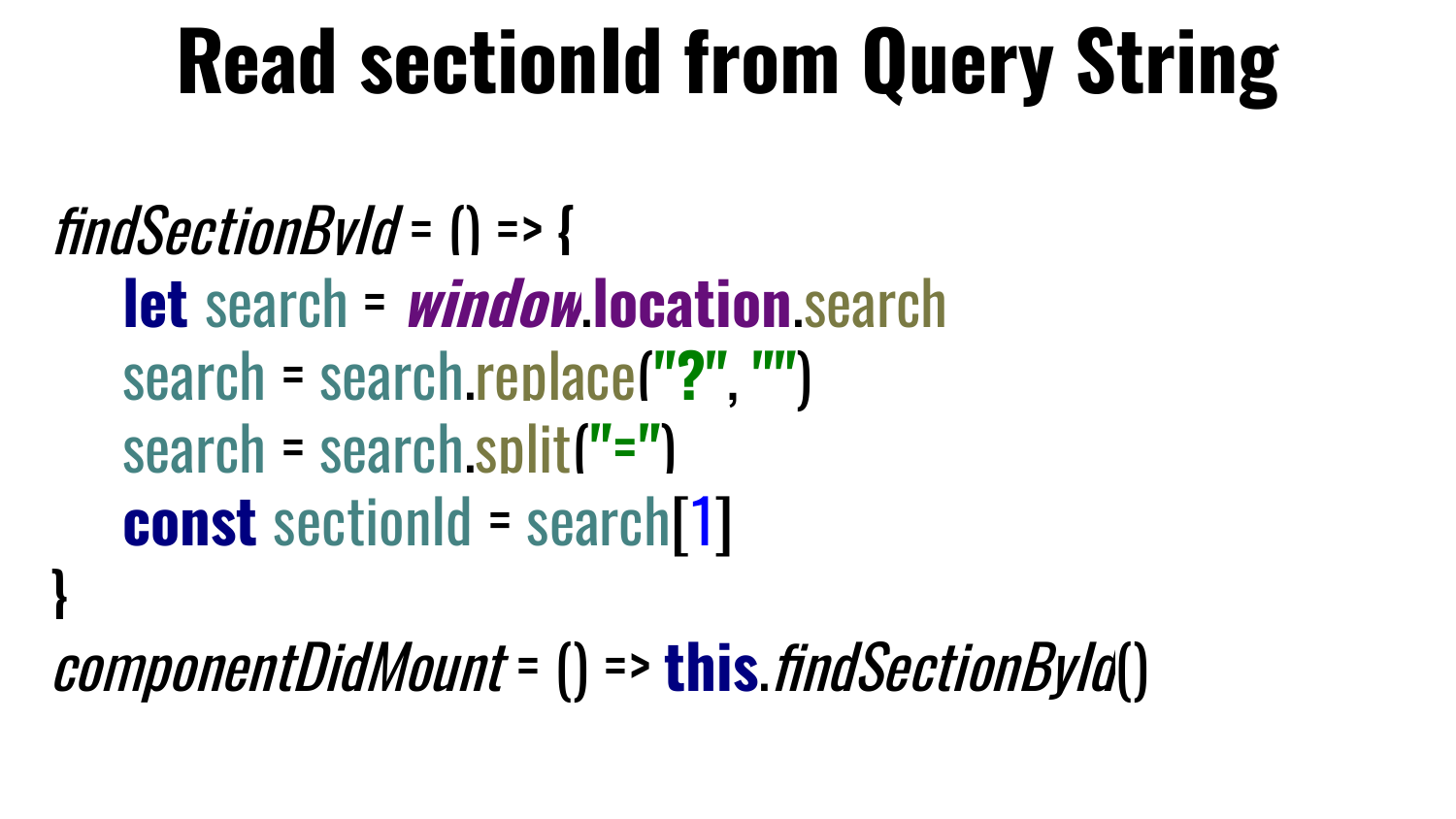

# Read sectionId from Query String

findSectionById = () => {
let search = window.location.search
search = search.replace("?", "")
search = search.split("=")
const sectionId = search[1]
}
componentDidMount = () => this.findSectionById()